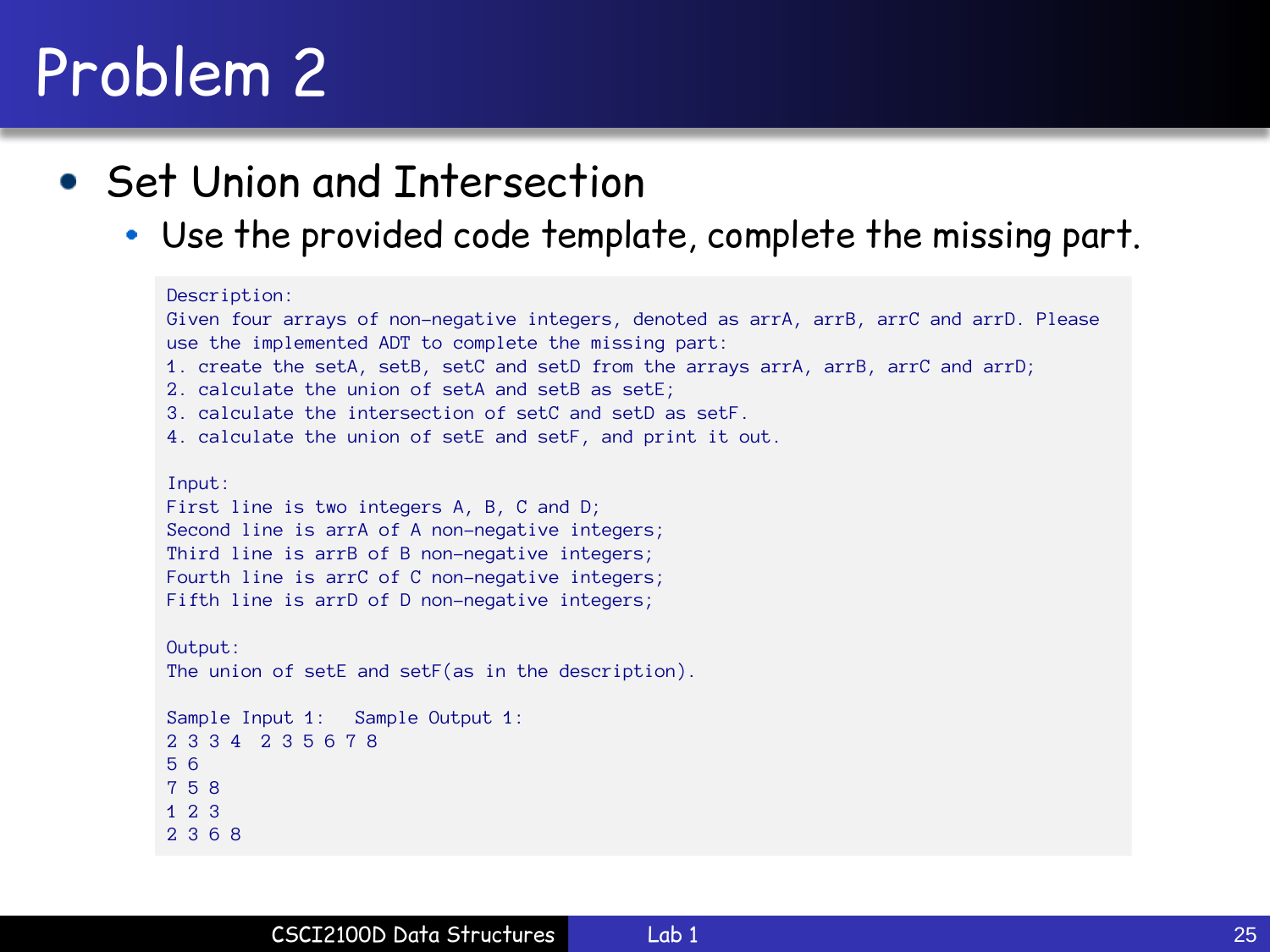

# Problem 2
Set Union and Intersection
Use the provided code template, complete the missing part.

Description:
Given four arrays of non-negative integers, denoted as arrA, arrB, arrC and arrD. Please use the implemented ADT to complete the missing part:
1. create the setA, setB, setC and setD from the arrays arrA, arrB, arrC and arrD;
2. calculate the union of setA and setB as setE;
3. calculate the intersection of setC and setD as setF.
4. calculate the union of setE and setF, and print it out.

Input:
First line is two integers A, B, C and D;
Second line is arrA of A non-negative integers;
Third line is arrB of B non-negative integers;
Fourth line is arrC of C non-negative integers;
Fifth line is arrD of D non-negative integers;

Output:
The union of setE and setF(as in the description).

Sample Input 1:		Sample Output 1:
2 3 3 4			2 3 5 6 7 8
5 6
7 5 8
1 2 3
2 3 6 8
Lab 1
25